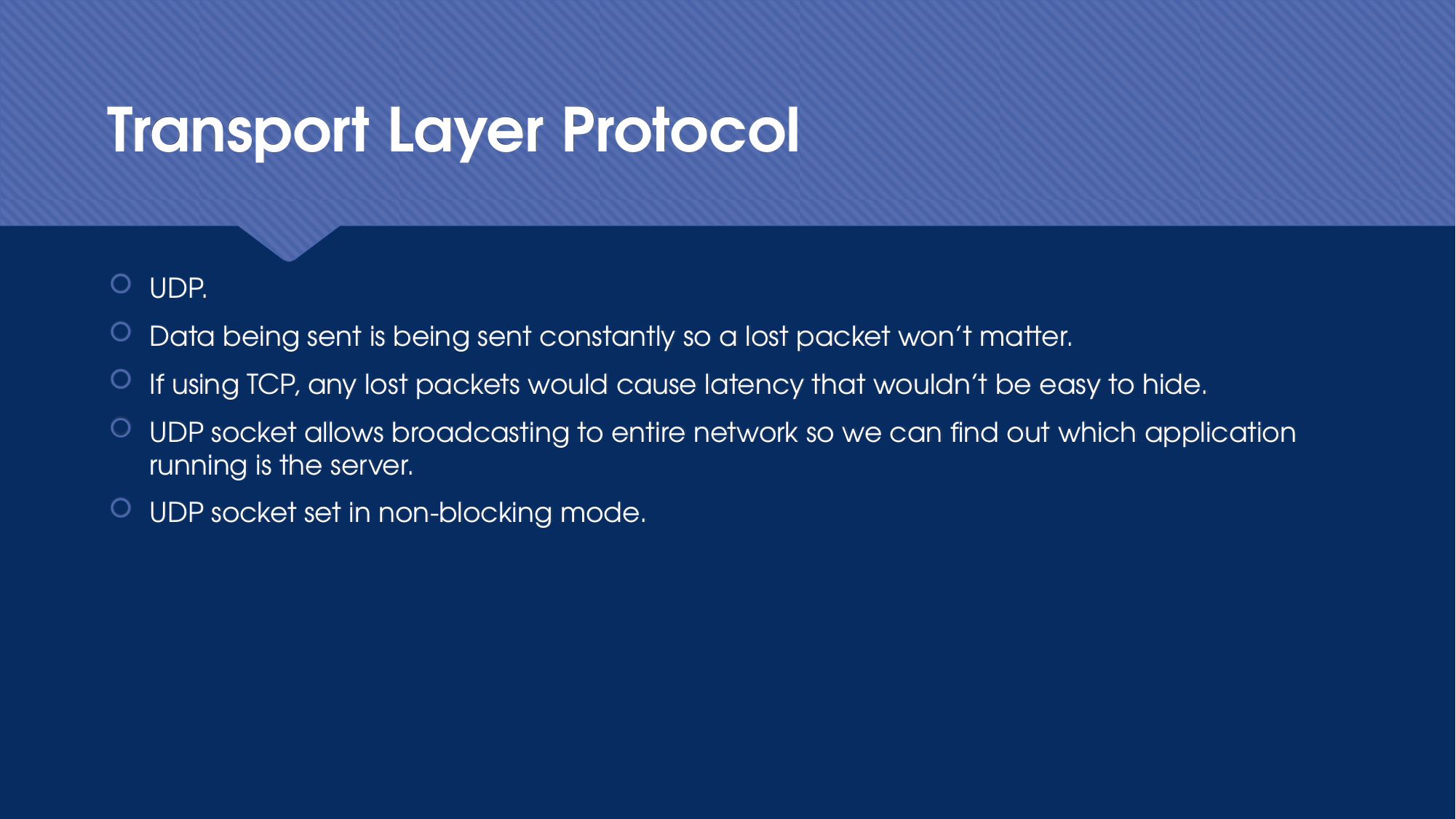

# Transport Layer Protocol
UDP.
Data being sent is being sent constantly so a lost packet won’t matter.
If using TCP, any lost packets would cause latency that wouldn’t be easy to hide.
UDP socket allows broadcasting to entire network so we can find out which application running is the server.
UDP socket set in non-blocking mode.